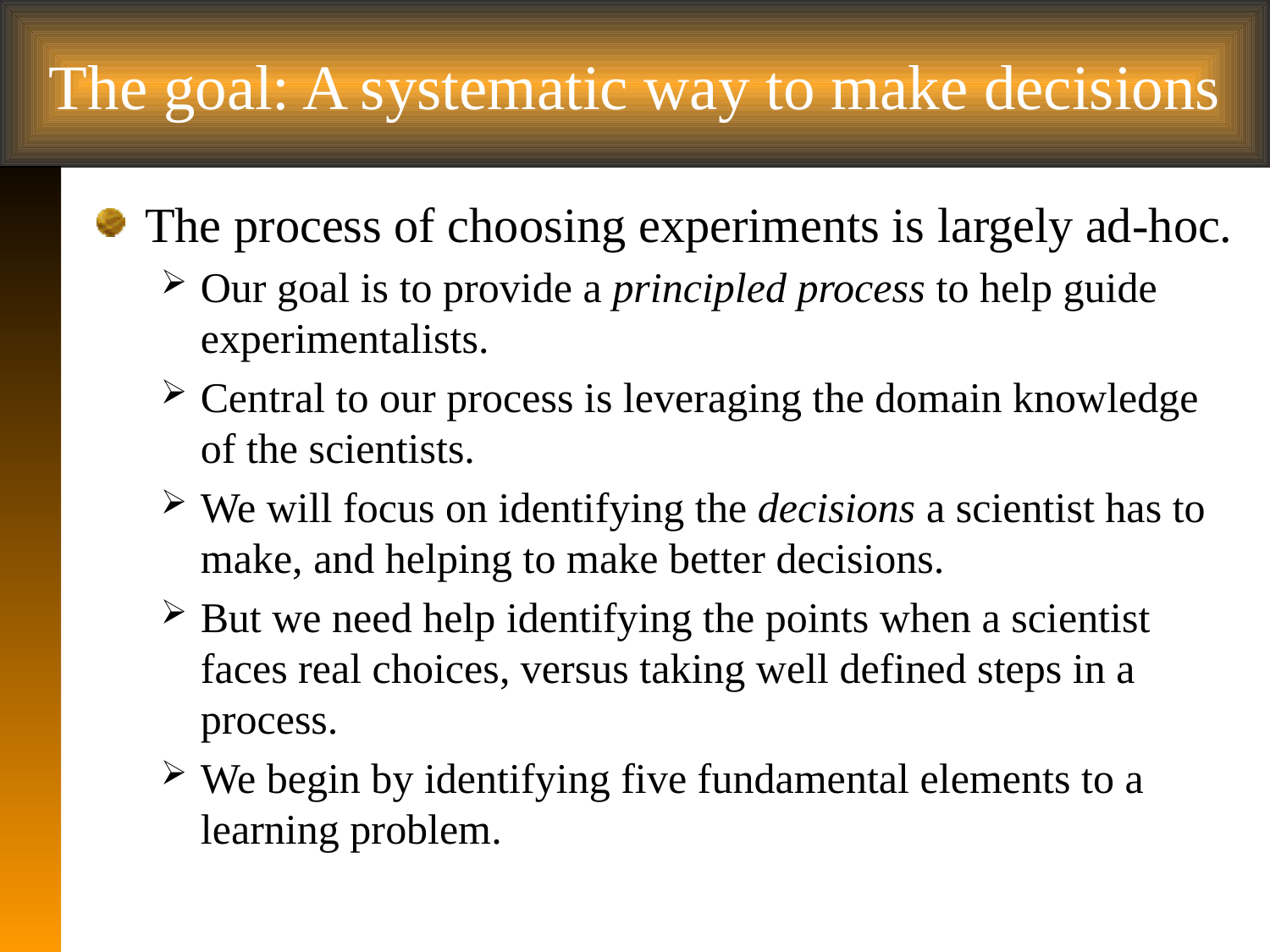

# The goal: A systematic way to make decisions
The process of choosing experiments is largely ad-hoc.
Our goal is to provide a principled process to help guide experimentalists.
Central to our process is leveraging the domain knowledge of the scientists.
We will focus on identifying the decisions a scientist has to make, and helping to make better decisions.
But we need help identifying the points when a scientist faces real choices, versus taking well defined steps in a process.
We begin by identifying five fundamental elements to a learning problem.

 9